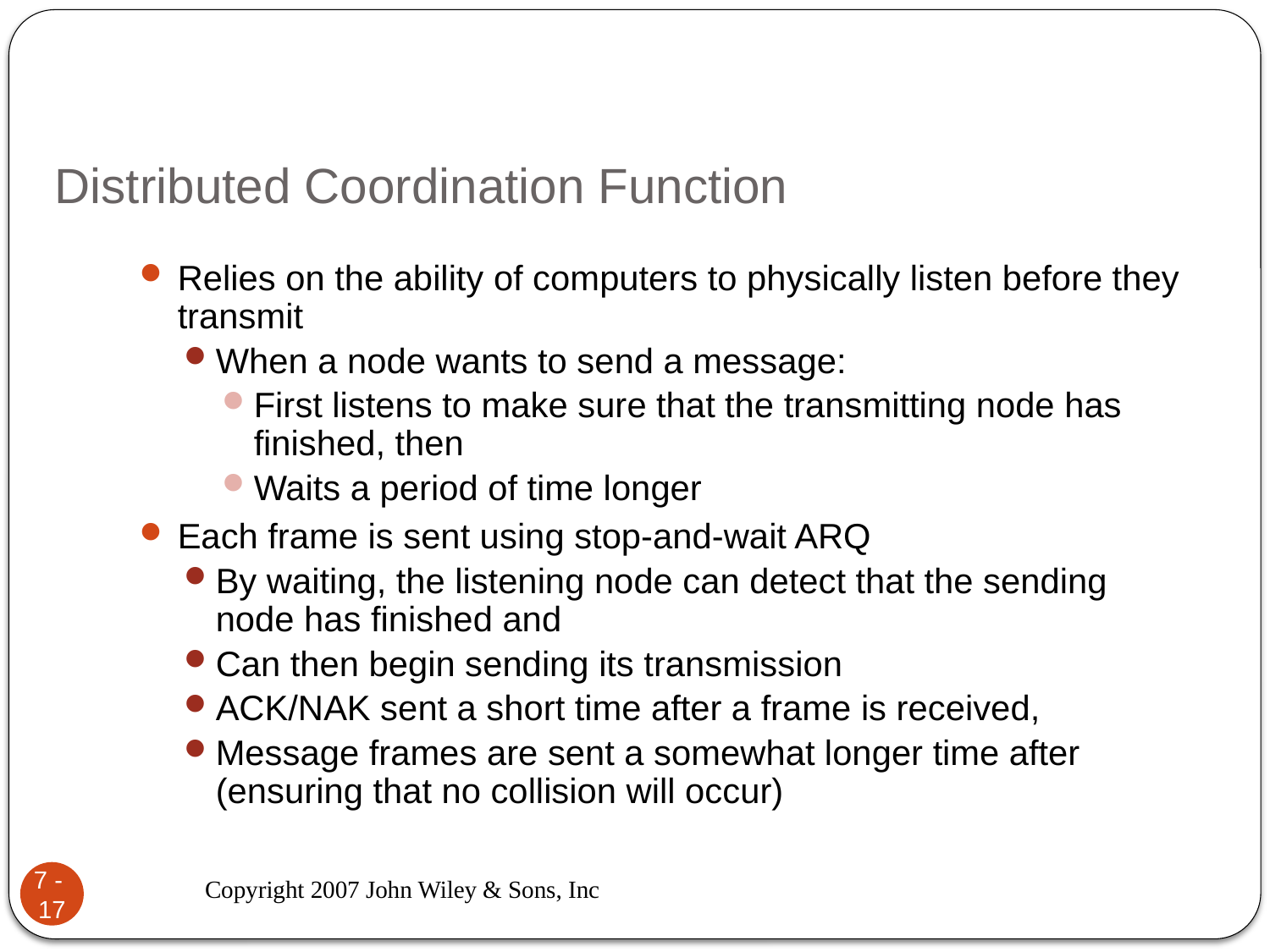

# Distributed Coordination Function
Relies on the ability of computers to physically listen before they transmit
When a node wants to send a message:
First listens to make sure that the transmitting node has finished, then
Waits a period of time longer
Each frame is sent using stop-and-wait ARQ
By waiting, the listening node can detect that the sending node has finished and
Can then begin sending its transmission
ACK/NAK sent a short time after a frame is received,
Message frames are sent a somewhat longer time after (ensuring that no collision will occur)
Copyright 2007 John Wiley & Sons, Inc
7 - 17